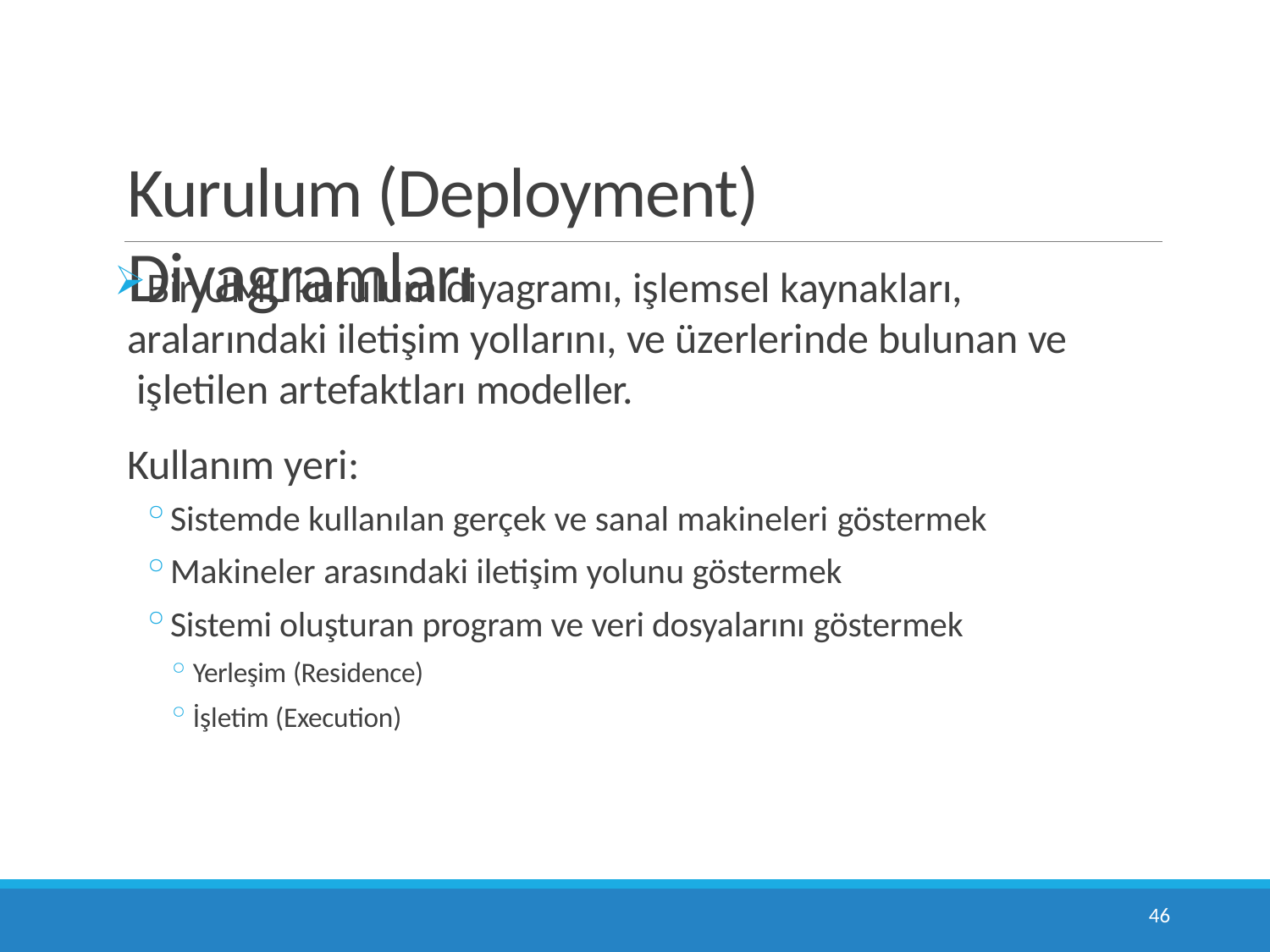

# Kurulum (Deployment) Diyagramları

Bir UML kurulum diyagramı, işlemsel kaynakları,  aralarındaki iletişim yollarını, ve üzerlerinde bulunan ve  işletilen artefaktları modeller.
Kullanım yeri:
Sistemde kullanılan gerçek ve sanal makineleri göstermek
Makineler arasındaki iletişim yolunu göstermek
Sistemi oluşturan program ve veri dosyalarını göstermek
Yerleşim (Residence)
İşletim (Execution)
46